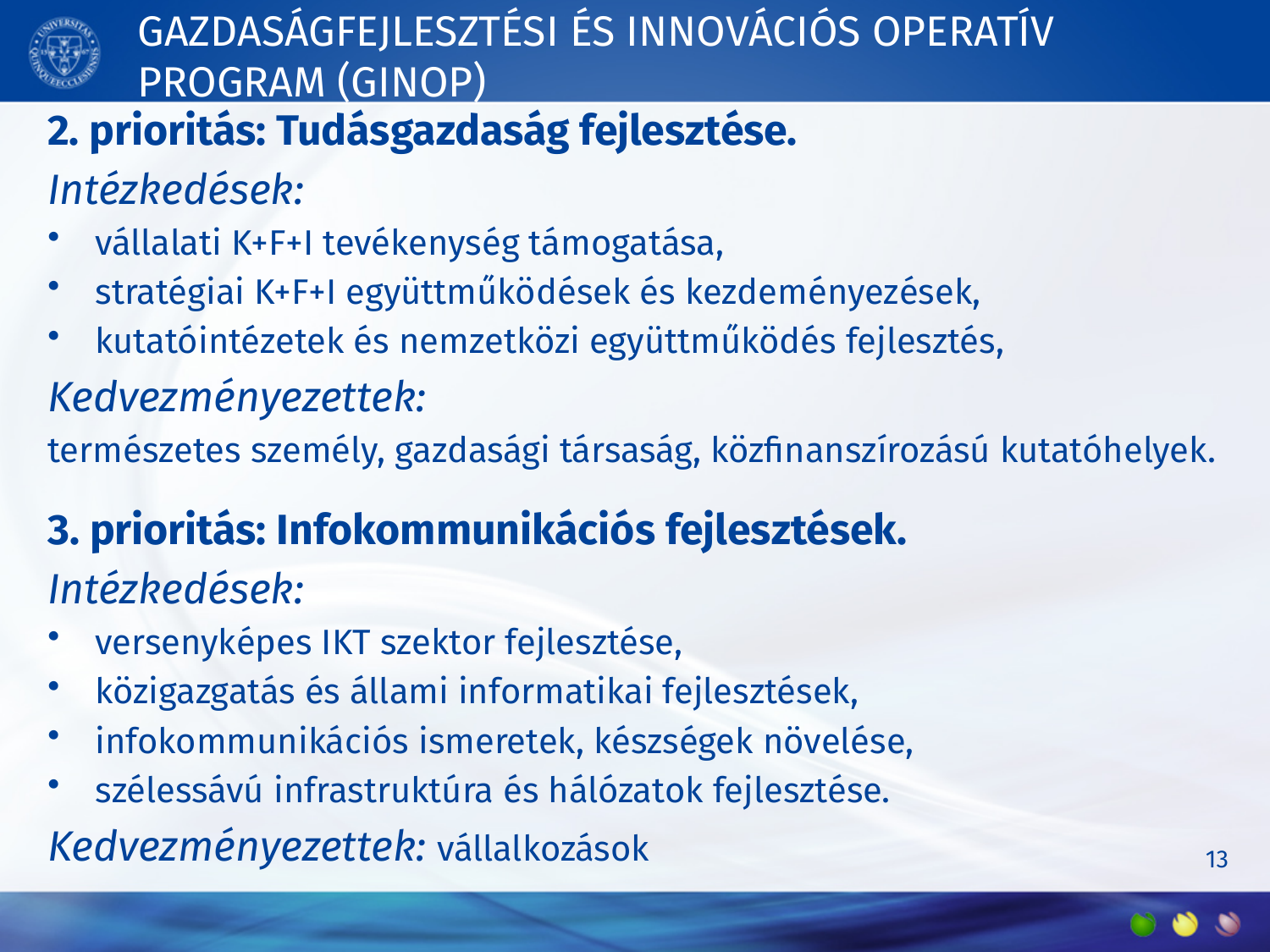

# GAZDASÁGFEJLESZTÉSI ÉS INNOVÁCIÓS OPERATÍV PROGRAM (GINOP)
2. prioritás: Tudásgazdaság fejlesztése.
Intézkedések:
vállalati K+F+I tevékenység támogatása,
stratégiai K+F+I együttműködések és kezdeményezések,
kutatóintézetek és nemzetközi együttműködés fejlesztés,
Kedvezményezettek:
természetes személy, gazdasági társaság, közfinanszírozású kutatóhelyek.

3. prioritás: Infokommunikációs fejlesztések.
Intézkedések:
versenyképes IKT szektor fejlesztése,
közigazgatás és állami informatikai fejlesztések,
infokommunikációs ismeretek, készségek növelése,
szélessávú infrastruktúra és hálózatok fejlesztése.
Kedvezményezettek: vállalkozások
13